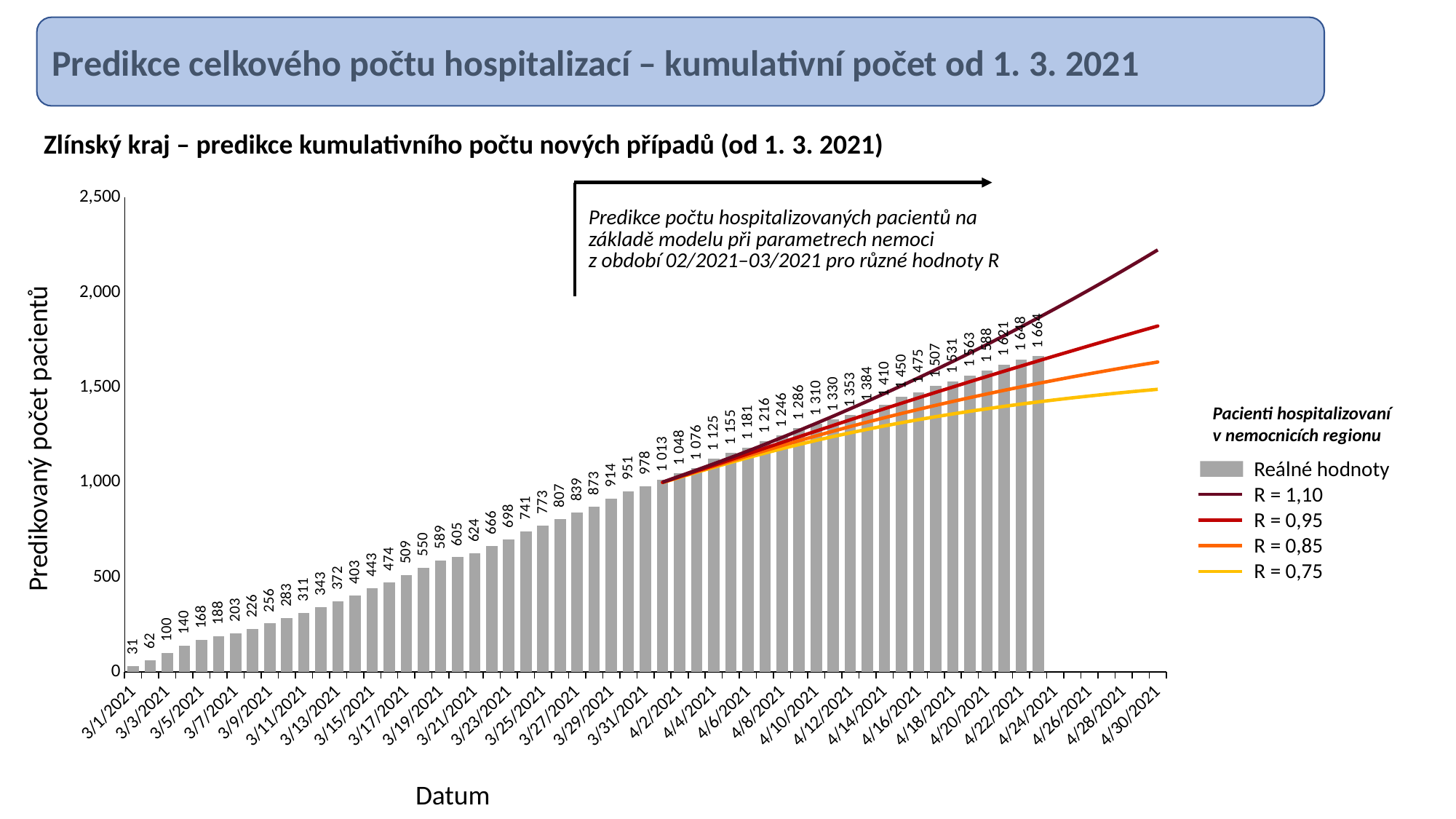

Predikce celkového počtu hospitalizací – kumulativní počet od 1. 3. 2021
Zlínský kraj – predikce kumulativního počtu nových případů (od 1. 3. 2021)

### Chart

| Category |  |  |  |  |  |
|---|---|---|---|---|---|
| 44256 | 31.0 | None | None | None | None |
| 44257 | 62.0 | None | None | None | None |
| 44258 | 100.0 | None | None | None | None |
| 44259 | 140.0 | None | None | None | None |
| 44260 | 168.0 | None | None | None | None |
| 44261 | 188.0 | None | None | None | None |
| 44262 | 203.0 | None | None | None | None |
| 44263 | 226.0 | None | None | None | None |
| 44264 | 256.0 | None | None | None | None |
| 44265 | 283.0 | None | None | None | None |
| 44266 | 311.0 | None | None | None | None |
| 44267 | 343.0 | None | None | None | None |
| 44268 | 372.0 | None | None | None | None |
| 44269 | 403.0 | None | None | None | None |
| 44270 | 443.0 | None | None | None | None |
| 44271 | 474.0 | None | None | None | None |
| 44272 | 509.0 | None | None | None | None |
| 44273 | 550.0 | None | None | None | None |
| 44274 | 589.0 | None | None | None | None |
| 44275 | 605.0 | None | None | None | None |
| 44276 | 624.0 | None | None | None | None |
| 44277 | 666.0 | None | None | None | None |
| 44278 | 698.0 | None | None | None | None |
| 44279 | 741.0 | None | None | None | None |
| 44280 | 773.0 | None | None | None | None |
| 44281 | 807.0 | None | None | None | None |
| 44282 | 839.0 | None | None | None | None |
| 44283 | 873.0 | None | None | None | None |
| 44284 | 914.0 | None | None | None | None |
| 44285 | 951.0 | None | None | None | None |
| 44286 | 978.0 | None | None | None | None |
| 44287 | 1013.0 | 998.1200850360706 | 998.7826436630323 | 999.4452022899939 | 1000.4411237481307 |
| 44288 | 1048.0 | 1026.0265533160675 | 1027.8835825105841 | 1029.742695222795 | 1032.5328600677233 |
| 44289 | 1076.0 | 1052.9223215730171 | 1056.337332839194 | 1059.7590486762208 | 1064.8889072185777 |
| 44290 | 1125.0 | 1079.1707370377642 | 1084.403589071833 | 1089.6463202844548 | 1097.5037557950877 |
| 44291 | 1155.0 | 1104.8561818246662 | 1112.2248960826641 | 1119.639908190944 | 1130.8131487063756 |
| 44292 | 1181.0 | 1129.809770333638 | 1139.6929377742604 | 1149.7162678090874 | 1164.9756396707753 |
| 44293 | 1216.0 | 1153.9244275336828 | 1166.7434156172528 | 1179.8750405594158 | 1200.1168672769568 |
| 44294 | 1246.0 | 1177.126878996126 | 1193.3326582759544 | 1210.1138381473631 | 1236.3222163360813 |
| 44295 | 1286.0 | 1199.420828812056 | 1219.3704086959863 | 1240.2445282648282 | 1273.2355997551379 |
| 44296 | 1310.0 | 1220.7854772740466 | 1244.7843939739703 | 1270.1430110339352 | 1310.68875587182 |
| 44297 | 1330.0 | 1241.2413082236587 | 1269.581176340468 | 1299.823002666562 | 1348.7570810800796 |
| 44298 | 1353.0 | 1260.7817970740261 | 1293.7658637988739 | 1329.3305918212338 | 1387.6235976118057 |
| 44299 | 1384.0 | 1279.41535745937 | 1317.3309629334412 | 1358.664933694171 | 1427.321602156077 |
| 44300 | 1410.0 | 1297.1739168309582 | 1340.2828965242297 | 1387.803548334557 | 1467.80717960738 |
| 44301 | 1450.0 | 1314.1024538492043 | 1362.6322999342563 | 1416.7243088772082 | 1509.0243753150824 |
| 44302 | 1475.0 | 1330.2386485971822 | 1384.3790973194482 | 1445.397638539001 | 1550.924022265695 |
| 44303 | 1507.0 | 1345.6076009541243 | 1405.5325801535653 | 1473.8260962197512 | 1593.5511799685398 |
| 44304 | 1531.0 | 1360.241483472853 | 1426.1119599751578 | 1502.0313052462566 | 1636.9827695510112 |
| 44305 | 1563.0 | 1374.1687142460164 | 1446.1313289540838 | 1530.0231817126548 | 1681.2535502725802 |
| 44306 | 1588.0 | 1387.4243197714936 | 1465.6058348521651 | 1557.7912780206195 | 1726.3376023225396 |
| 44307 | 1621.0 | 1400.0519100941472 | 1484.5545977648862 | 1585.3334582645289 | 1772.2243088880618 |
| 44308 | 1648.0 | 1412.0851582497107 | 1502.9940342274163 | 1612.6535289414182 | 1818.923491254196 |
| 44309 | 1664.0 | 1423.550133966086 | 1520.9344001788402 | 1639.752444774811 | 1866.46483130958 |
| 44310 | None | 1434.4686044871714 | 1538.3866177553357 | 1666.632950498154 | 1914.8808239821487 |
| 44311 | None | 1444.8653149694917 | 1555.3642821204285 | 1693.2972173563567 | 1964.190193088804 |
| 44312 | None | 1454.7700918461364 | 1571.881870398413 | 1719.7474224194625 | 2014.396329840692 |
| 44313 | None | 1464.210815778612 | 1587.9554612834002 | 1745.9850430493525 | 2065.5028148860765 |
| 44314 | None | 1473.214426162126 | 1603.6013151590703 | 1772.0157220700723 | 2117.5258803436764 |
| 44315 | None | 1481.797580809771 | 1618.82589912218 | 1797.8361417298643 | 2170.490880596605 |
| 44316 | None | 1489.980977089701 | 1633.6422289084062 | 1823.4498226103356 | 2224.423534054219 |
|  | None | None | None | None | None |
|  | None | None | None | None | None |
|  | None | None | None | None | None |
|  | None | None | None | None | None |
|  | None | None | None | None | None |
|  | None | None | None | None | None |
|  | None | None | None | None | None |
|  | None | None | None | None | None |
|  | None | None | None | None | None |
|  | None | None | None | None | None |
|  | None | None | None | None | None |
|  | None | None | None | None | None |
|  | None | None | None | None | None |
|  | None | None | None | None | None |
|  | None | None | None | None | None |
|  | None | None | None | None | None |
|  | None | None | None | None | None |
|  | None | None | None | None | None |
|  | None | None | None | None | None |
|  | None | None | None | None | None |
|  | None | None | None | None | None |
|  | None | None | None | None | None |
|  | None | None | None | None | None |
|  | None | None | None | None | None |
|  | None | None | None | None | None |
|  | None | None | None | None | None |
|  | None | None | None | None | None |
|  | None | None | None | None | None |
|  | None | None | None | None | None |
|  | None | None | None | None | None |
|  | None | None | None | None | None |
|  | None | None | None | None | None |
|  | None | None | None | None | None |
|  | None | None | None | None | None |
|  | None | None | None | None | None |
|  | None | None | None | None | None |
|  | None | None | None | None | None |
|  | None | None | None | None | None |
|  | None | None | None | None | None |
|  | None | None | None | None | None |
|  | None | None | None | None | None |
|  | None | None | None | None | None |
|  | None | None | None | None | None |
|  | None | None | None | None | None |
|  | None | None | None | None | None |
|  | None | None | None | None | None |
|  | None | None | None | None | None |
|  | None | None | None | None | None |
|  | None | None | None | None | None |
|  | None | None | None | None | None |
|  | None | None | None | None | None |
|  | None | None | None | None | None |
|  | None | None | None | None | None |
|  | None | None | None | None | None |
|  | None | None | None | None | None |
|  | None | None | None | None | None |
|  | None | None | None | None | None |
|  | None | None | None | None | None |
|  | None | None | None | None | None |
|  | None | None | None | None | None |
|  | None | None | None | None | None |
|  | None | None | None | None | None |
|  | None | None | None | None | None |
|  | None | None | None | None | None |
|  | None | None | None | None | None |
|  | None | None | None | None | None |
|  | None | None | None | None | None |
|  | None | None | None | None | None |
|  | None | None | None | None | None |
|  | None | None | None | None | None |
|  | None | None | None | None | None |
|  | None | None | None | None | None |
|  | None | None | None | None | None |
|  | None | None | None | None | None |
|  | None | None | None | None | None |
|  | None | None | None | None | None |
|  | None | None | None | None | None |
|  | None | None | None | None | None |
|  | None | None | None | None | None |
|  | None | None | None | None | None |
|  | None | None | None | None | None |
|  | None | None | None | None | None |
|  | None | None | None | None | None |
|  | None | None | None | None | None |
|  | None | None | None | None | None |
|  | None | None | None | None | None |
|  | None | None | None | None | None |
|  | None | None | None | None | None |
|  | None | None | None | None | None |
|  | None | None | None | None | None |
|  | None | None | None | None | None |
|  | None | None | None | None | None |
|  | None | None | None | None | None |
|  | None | None | None | None | None |
|  | None | None | None | None | None |
|  | None | None | None | None | None |
|  | None | None | None | None | None |
|  | None | None | None | None | None |
|  | None | None | None | None | None |
|  | None | None | None | None | None |
|  | None | None | None | None | None |
|  | None | None | None | None | None |
|  | None | None | None | None | None |
|  | None | None | None | None | None |
|  | None | None | None | None | None |
|  | None | None | None | None | None |
|  | None | None | None | None | None |
|  | None | None | None | None | None |
|  | None | None | None | None | None |
|  | None | None | None | None | None |
|  | None | None | None | None | None |
|  | None | None | None | None | None |
|  | None | None | None | None | None |
|  | None | None | None | None | None |
|  | None | None | None | None | None |
|  | None | None | None | None | None |
|  | None | None | None | None | None |
|  | None | None | None | None | None |
|  | None | None | None | None | None |
|  | None | None | None | None | None |
| Predikce počtu hospitalizovaných pacientů na základě modelu při parametrech nemoci z období 02/2021–03/2021 pro různé hodnoty R |
| --- |
Pacienti hospitalizovaní v nemocnicích regionu
Predikovaný počet pacientů
Reálné hodnoty
R = 1,10
R = 0,95
R = 0,85
R = 0,75

Datum